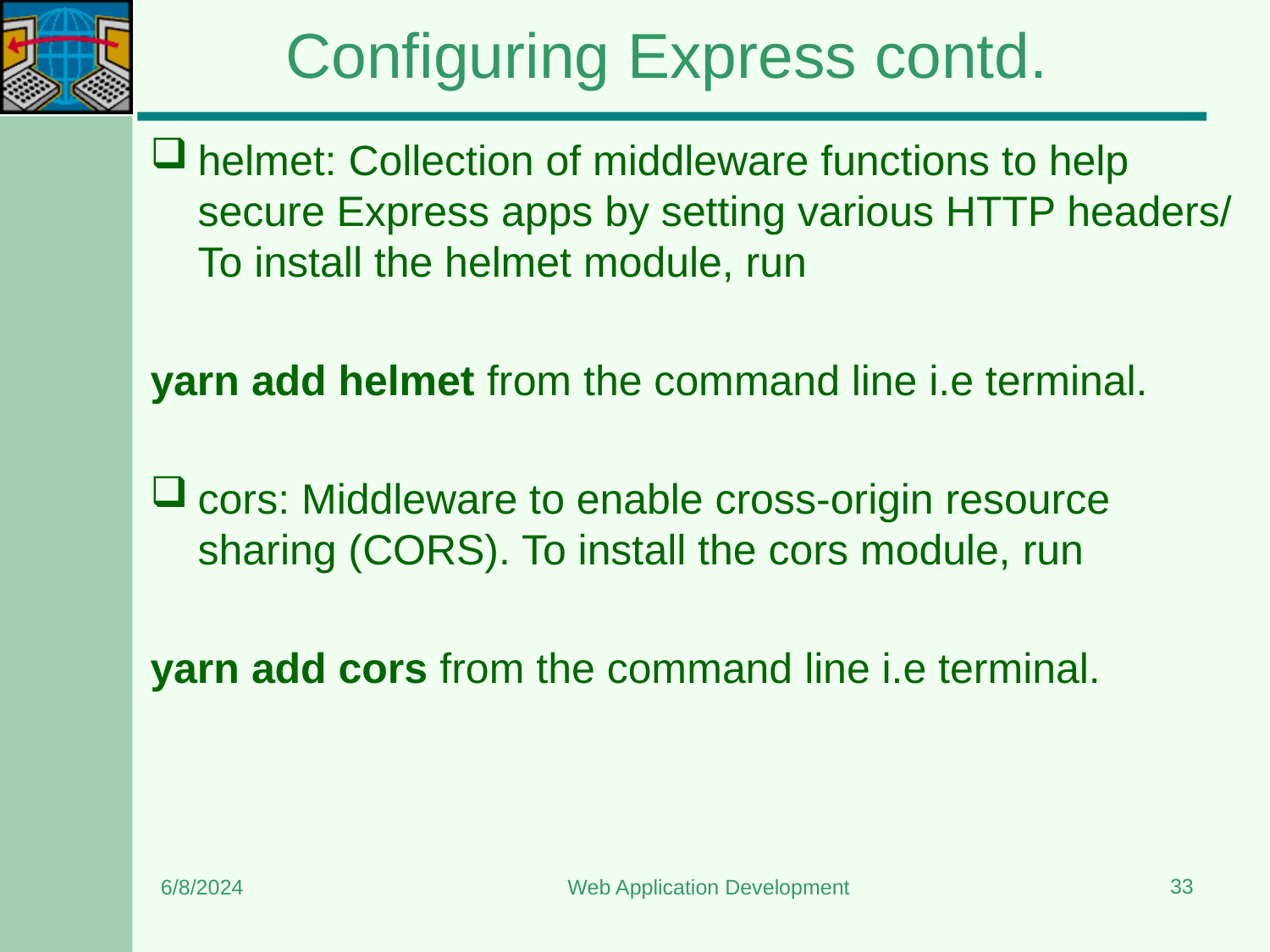

# Configuring Express contd.
helmet: Collection of middleware functions to help secure Express apps by setting various HTTP headers/ To install the helmet module, run

yarn add helmet from the command line i.e terminal.

cors: Middleware to enable cross-origin resource sharing (CORS). To install the cors module, run

yarn add cors from the command line i.e terminal.

33
6/8/2024
Web Application Development